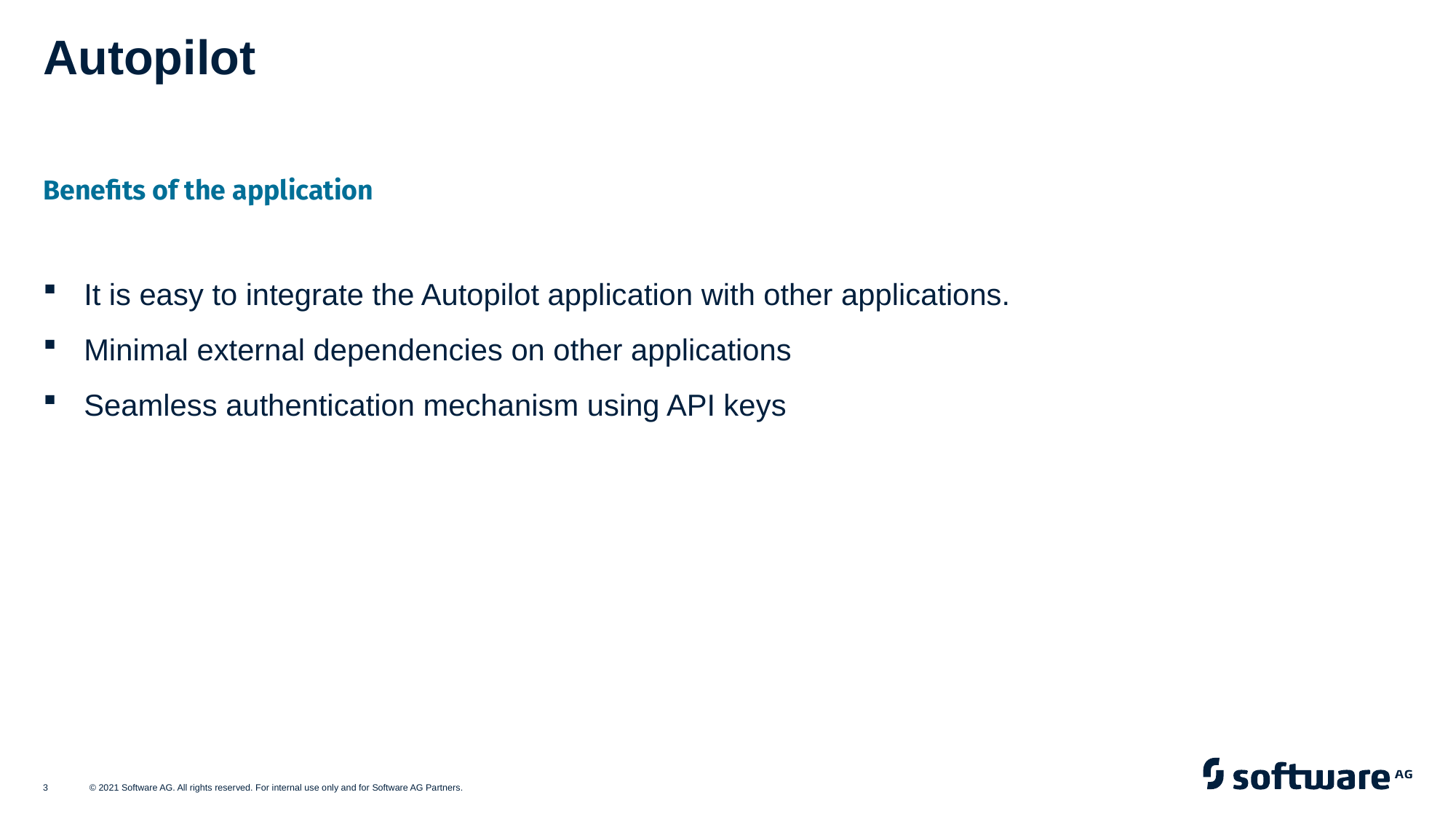

# Autopilot

Benefits of the application

It is easy to integrate the Autopilot application with other applications.
Minimal external dependencies on other applications
Seamless authentication mechanism using API keys

3
© 2021 Software AG. All rights reserved. For internal use only and for Software AG Partners.